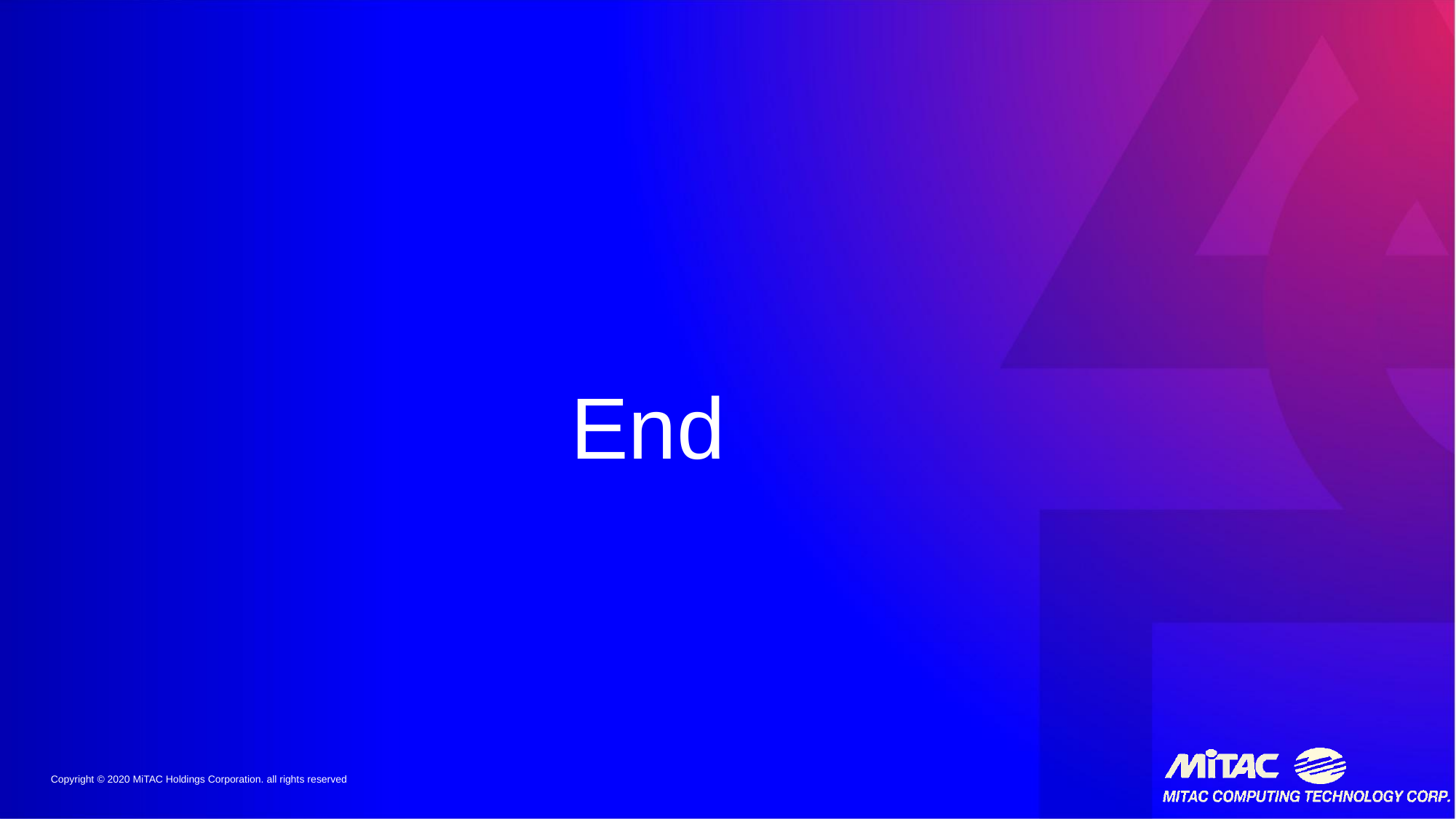

# End
Copyright © 2020 MiTAC Holdings Corporation. all rights reserved